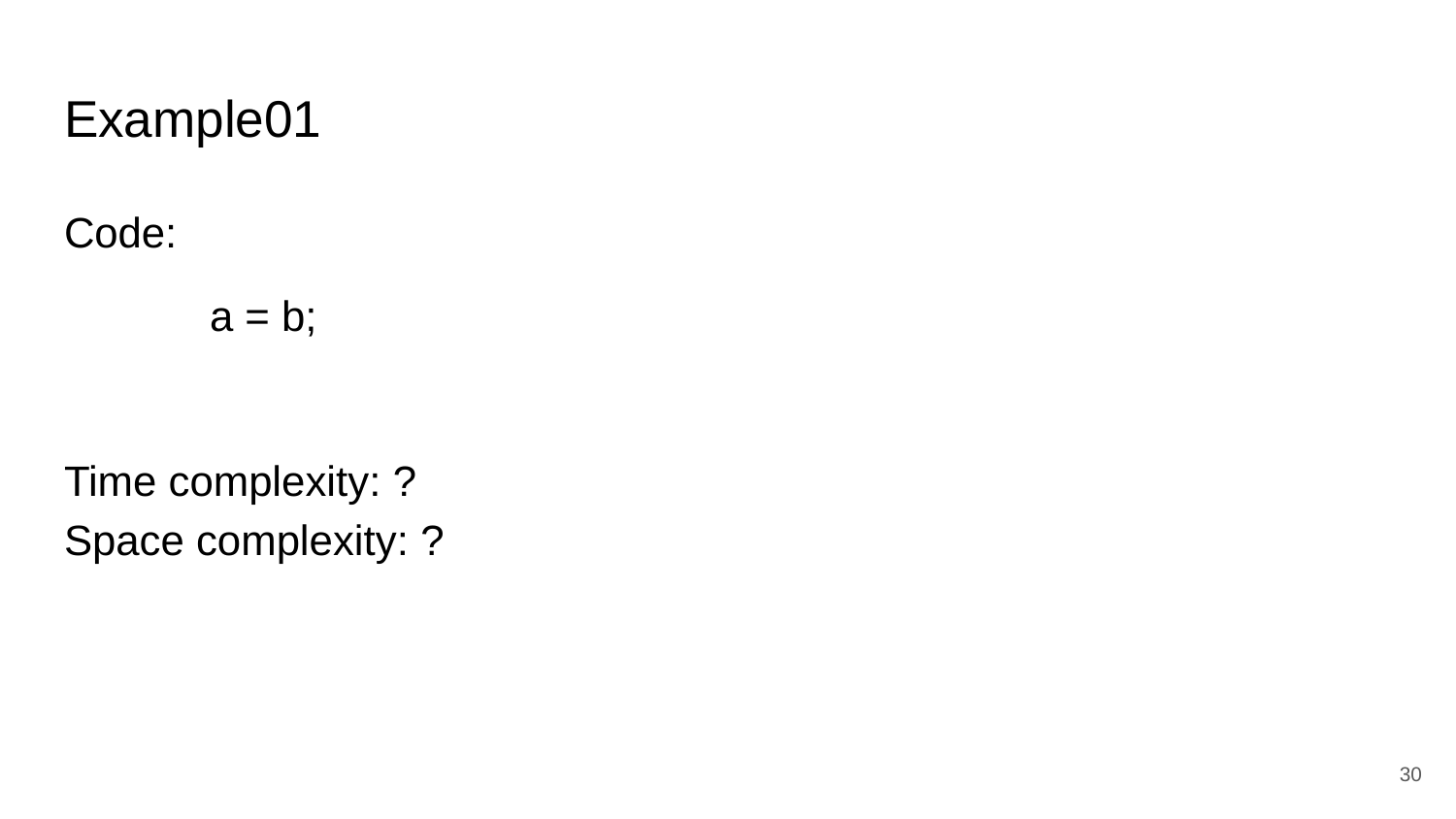

# Example01
Code:
	a = b;

Time complexity: ?
Space complexity: ?

30